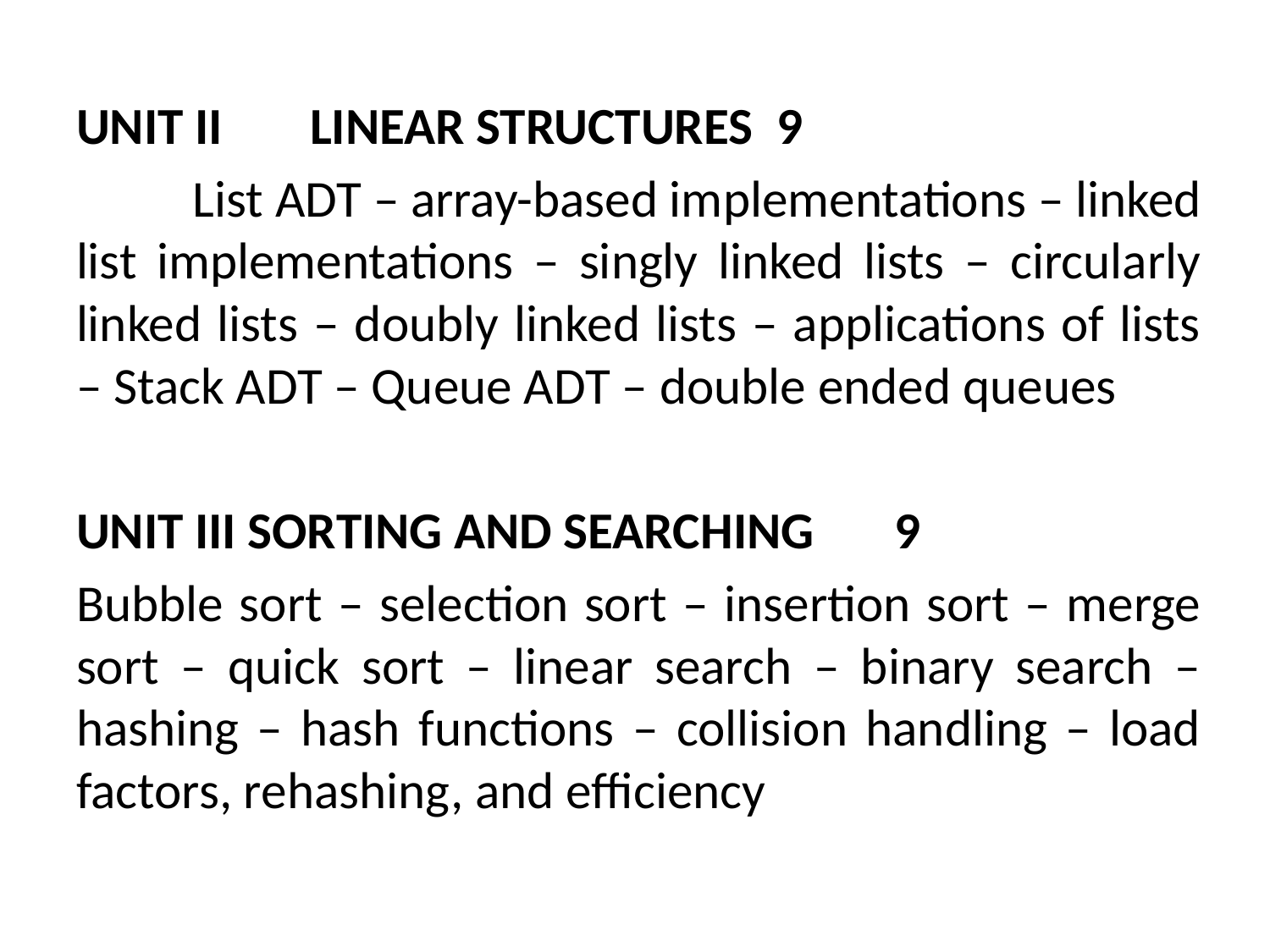

UNIT II 	LINEAR STRUCTURES 		9
	List ADT – array-based implementations – linked list implementations – singly linked lists – circularly linked lists – doubly linked lists – applications of lists – Stack ADT – Queue ADT – double ended queues

UNIT III SORTING AND SEARCHING 	9
Bubble sort – selection sort – insertion sort – merge sort – quick sort – linear search – binary search – hashing – hash functions – collision handling – load factors, rehashing, and efficiency